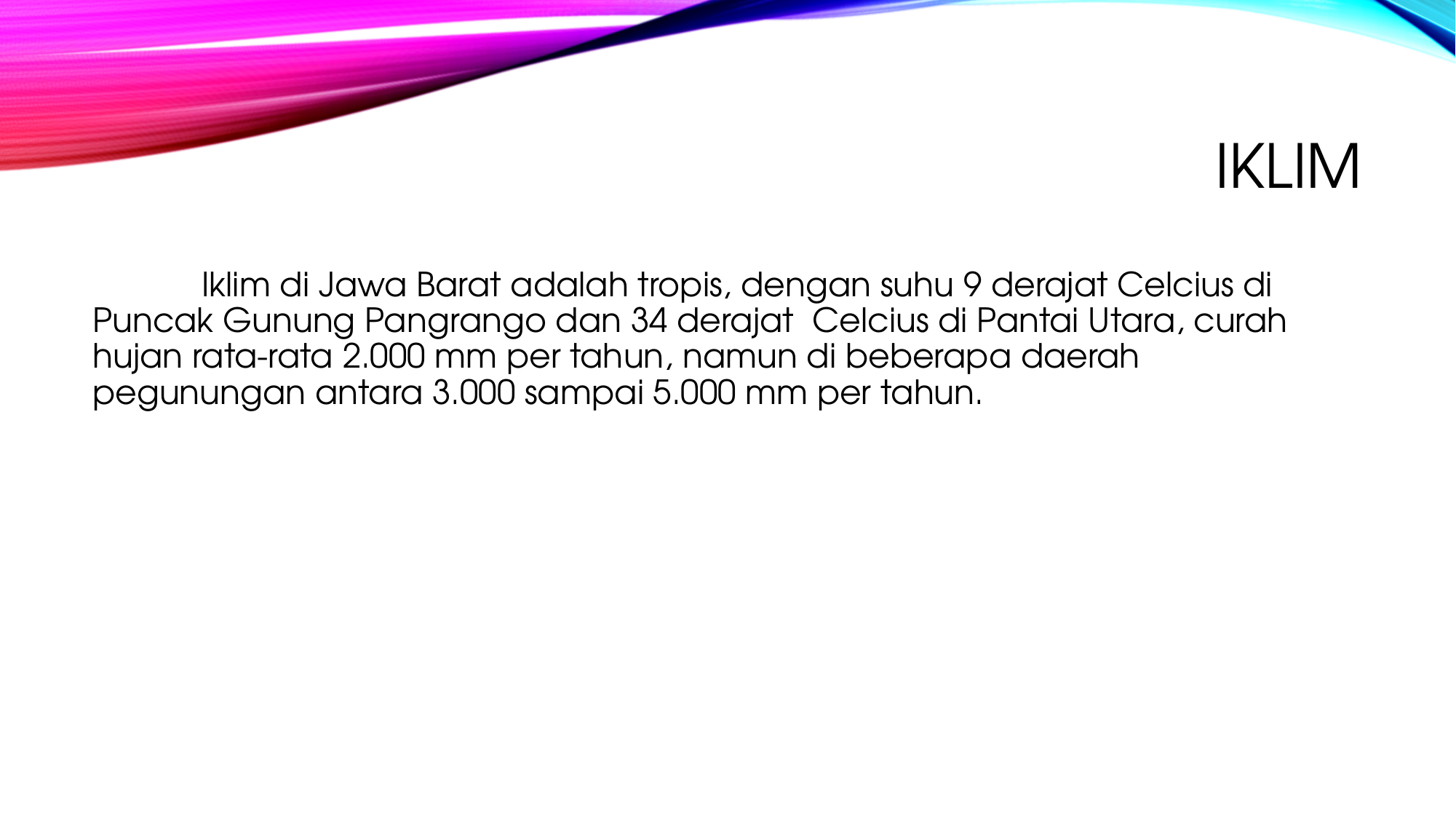

# iklim
	Iklim di Jawa Barat adalah tropis, dengan suhu 9 derajat Celcius di Puncak Gunung Pangrango dan 34 derajat  Celcius di Pantai Utara, curah hujan rata-rata 2.000 mm per tahun, namun di beberapa daerah pegunungan antara 3.000 sampai 5.000 mm per tahun.